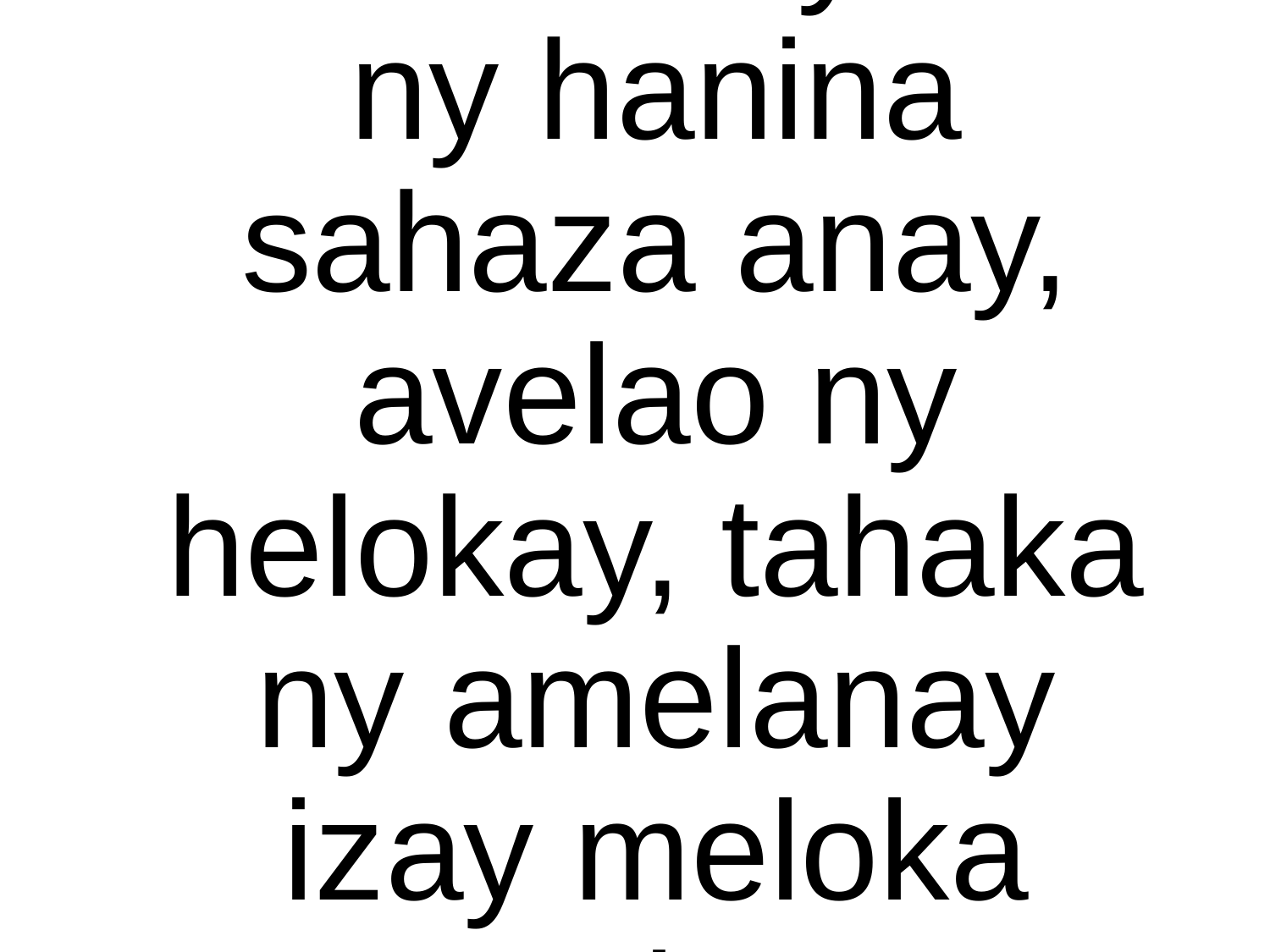

Omeo anay anio ny hanina sahaza anay, avelao ny helokay, tahaka ny amelanay izay meloka taminay